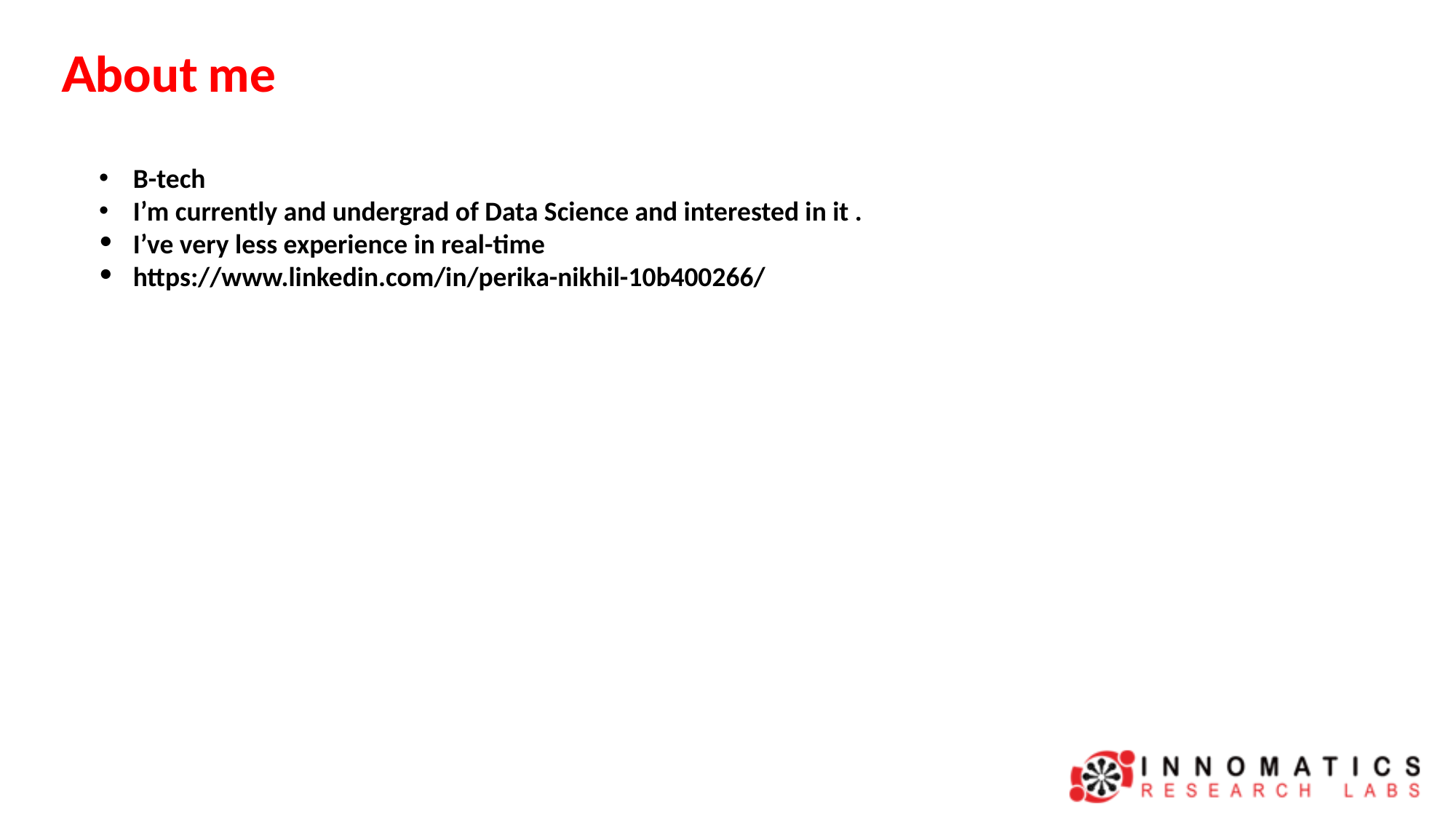

About me
B-tech
I’m currently and undergrad of Data Science and interested in it .
I’ve very less experience in real-time
https://www.linkedin.com/in/perika-nikhil-10b400266/